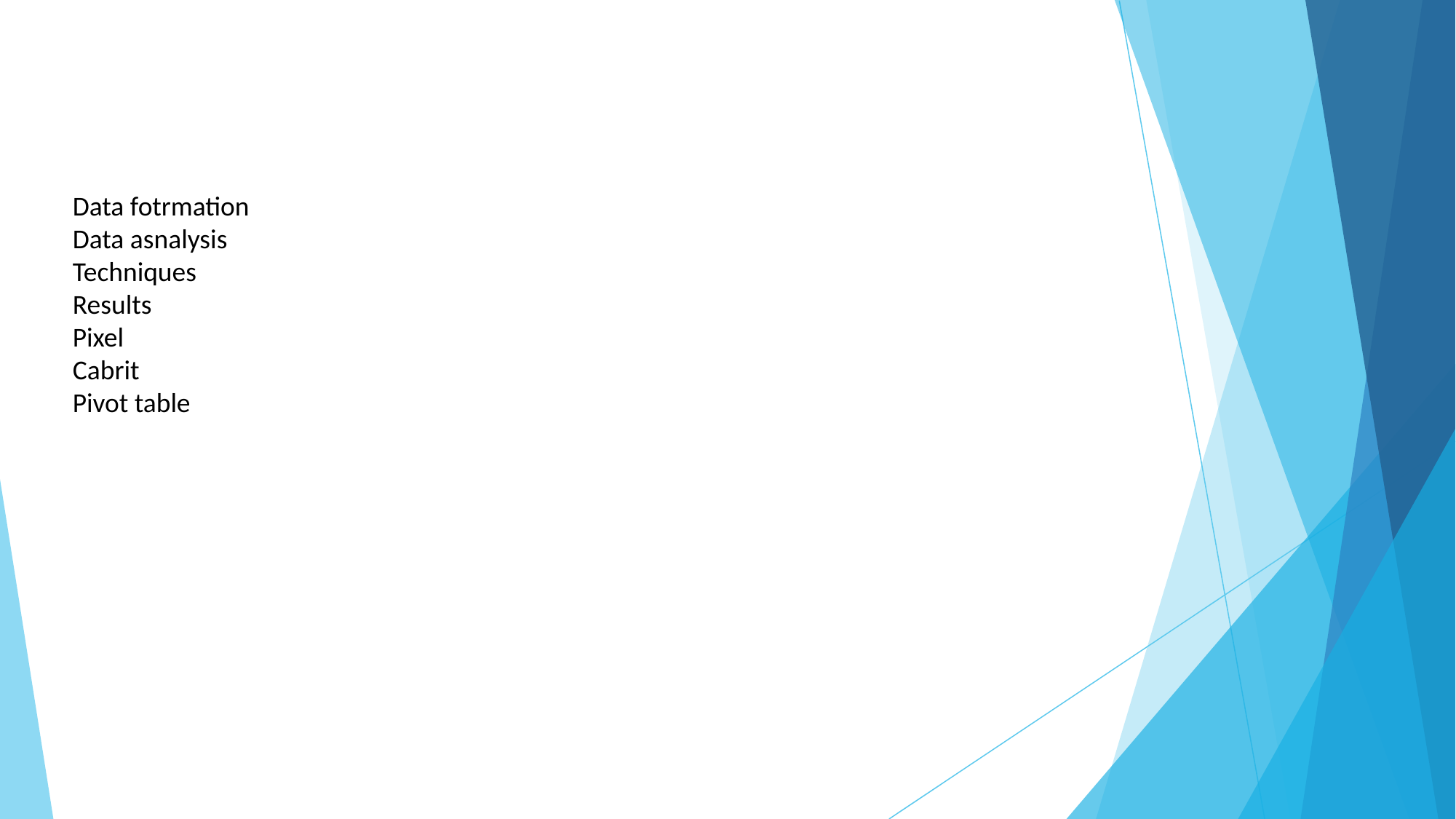

#
Data fotrmation
Data asnalysis
Techniques
Results
Pixel
Cabrit
Pivot table